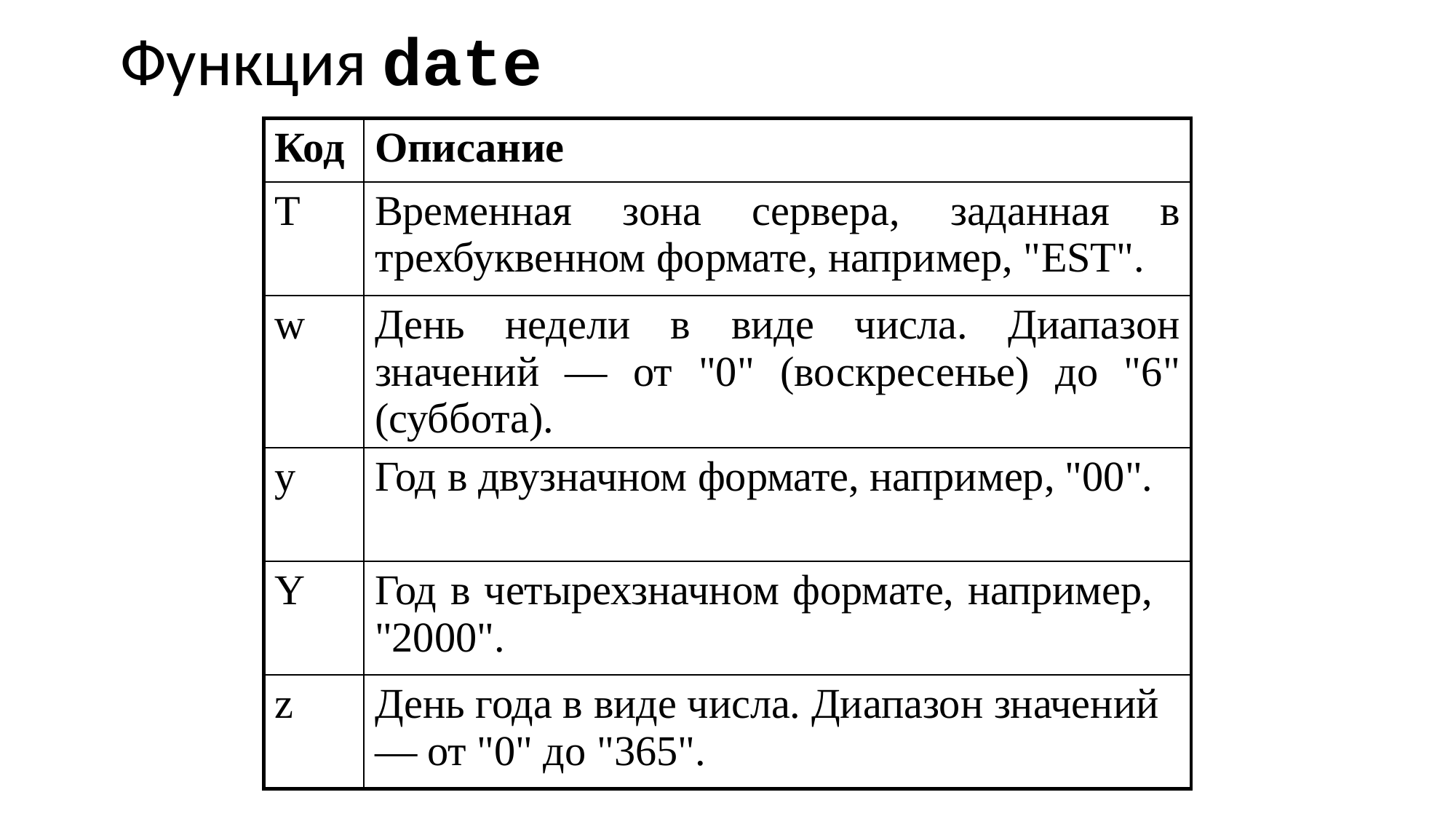

# Функция date
| Код | Описание |
| --- | --- |
| Т | Временная зона сервера, заданная в трехбуквенном формате, например, "EST". |
| w | День недели в виде числа. Диапазон значений — от "0" (воскресенье) до "6" (суббота). |
| y | Год в двузначном формате, например, "00". |
| Y | Год в четырехзначном формате, например, "2000". |
| z | День года в виде числа. Диапазон значений — от "0" до "365". |